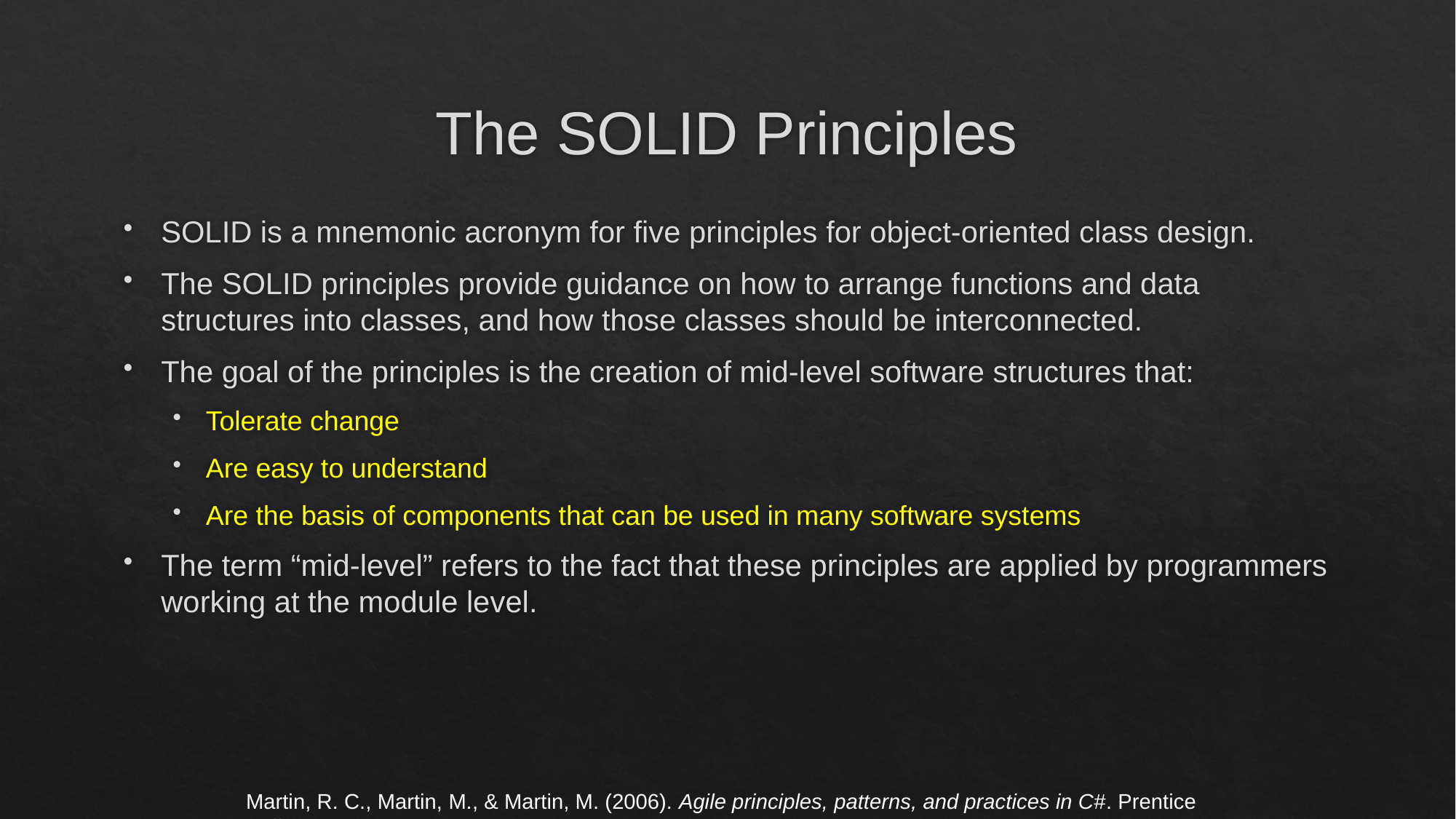

# The SOLID Principles
SOLID is a mnemonic acronym for five principles for object-oriented class design.
The SOLID principles provide guidance on how to arrange functions and data structures into classes, and how those classes should be interconnected.
The goal of the principles is the creation of mid-level software structures that:
Tolerate change
Are easy to understand
Are the basis of components that can be used in many software systems
The term “mid-level” refers to the fact that these principles are applied by programmers working at the module level.

Martin, R. C., Martin, M., & Martin, M. (2006). Agile principles, patterns, and practices in C#. Prentice Hall.